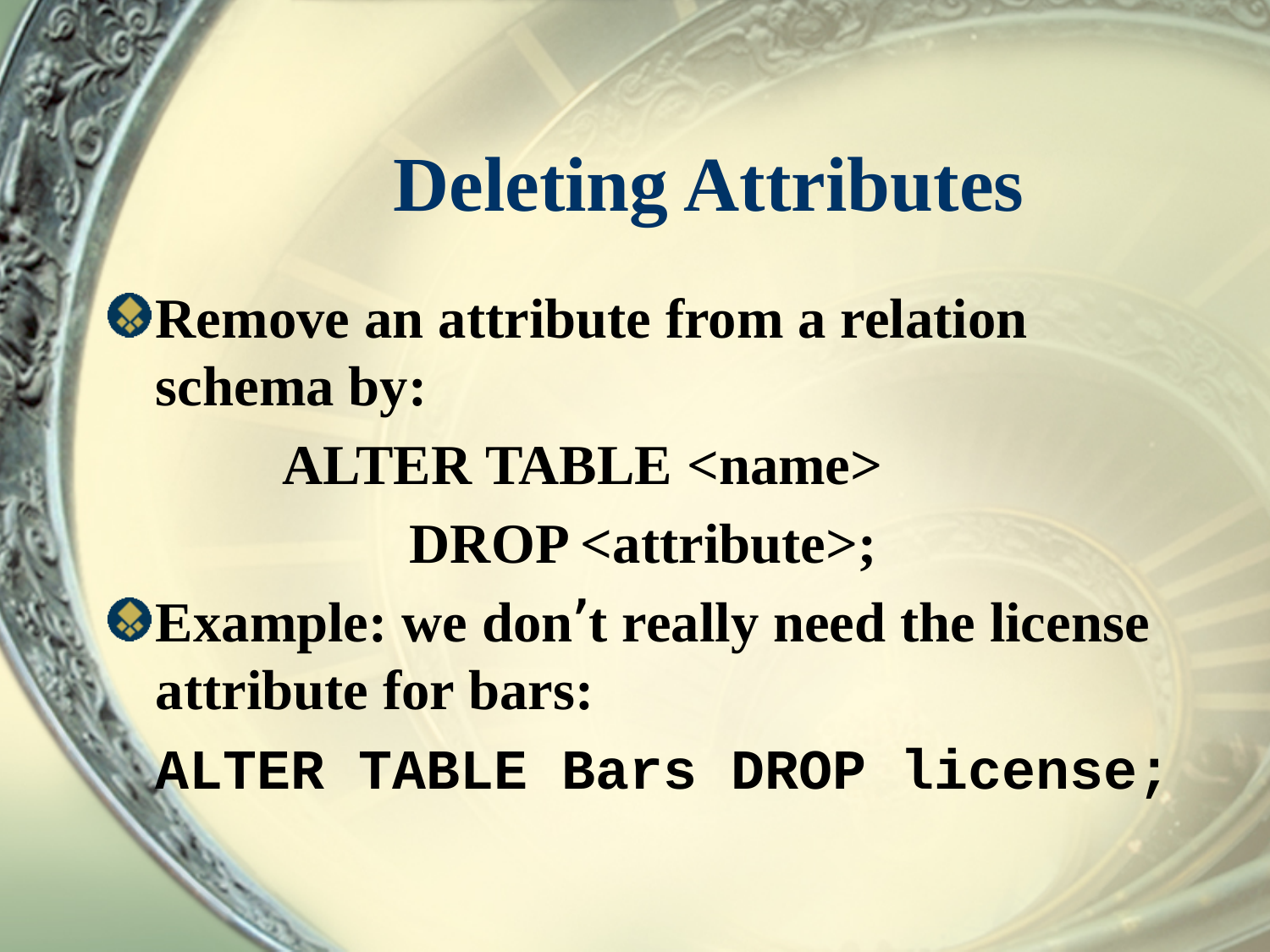

# Deleting Attributes
Remove an attribute from a relation schema by:
		ALTER TABLE <name>
			DROP <attribute>;
Example: we don’t really need the license attribute for bars:
	ALTER TABLE Bars DROP license;